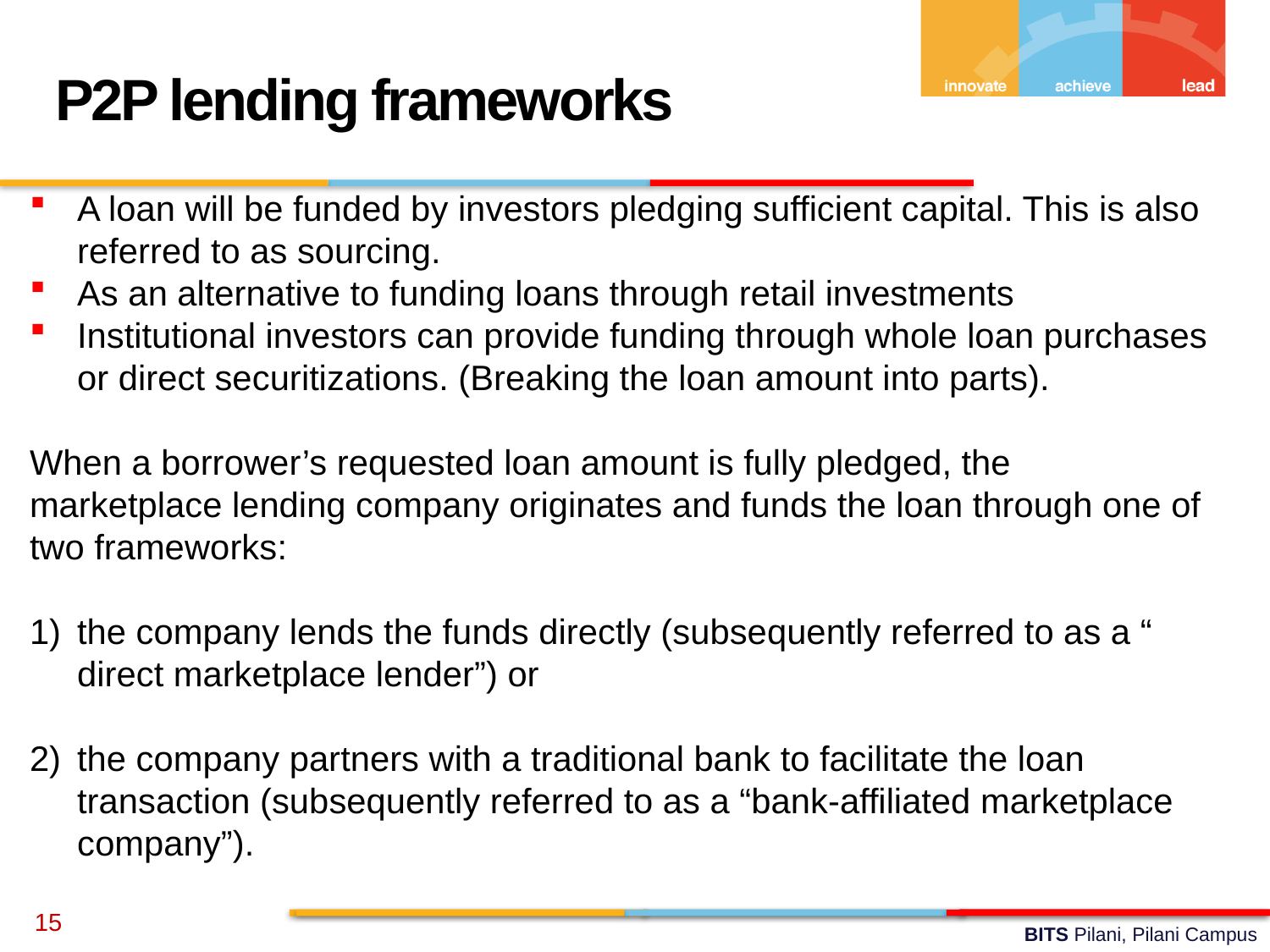

P2P lending frameworks
A loan will be funded by investors pledging sufficient capital. This is also referred to as sourcing.
As an alternative to funding loans through retail investments
Institutional investors can provide funding through whole loan purchases or direct securitizations. (Breaking the loan amount into parts).

When a borrower’s requested loan amount is fully pledged, the marketplace lending company originates and funds the loan through one of two frameworks:

the company lends the funds directly (subsequently referred to as a “ direct marketplace lender”) or

the company partners with a traditional bank to facilitate the loan transaction (subsequently referred to as a “bank-affiliated marketplace company”).
15